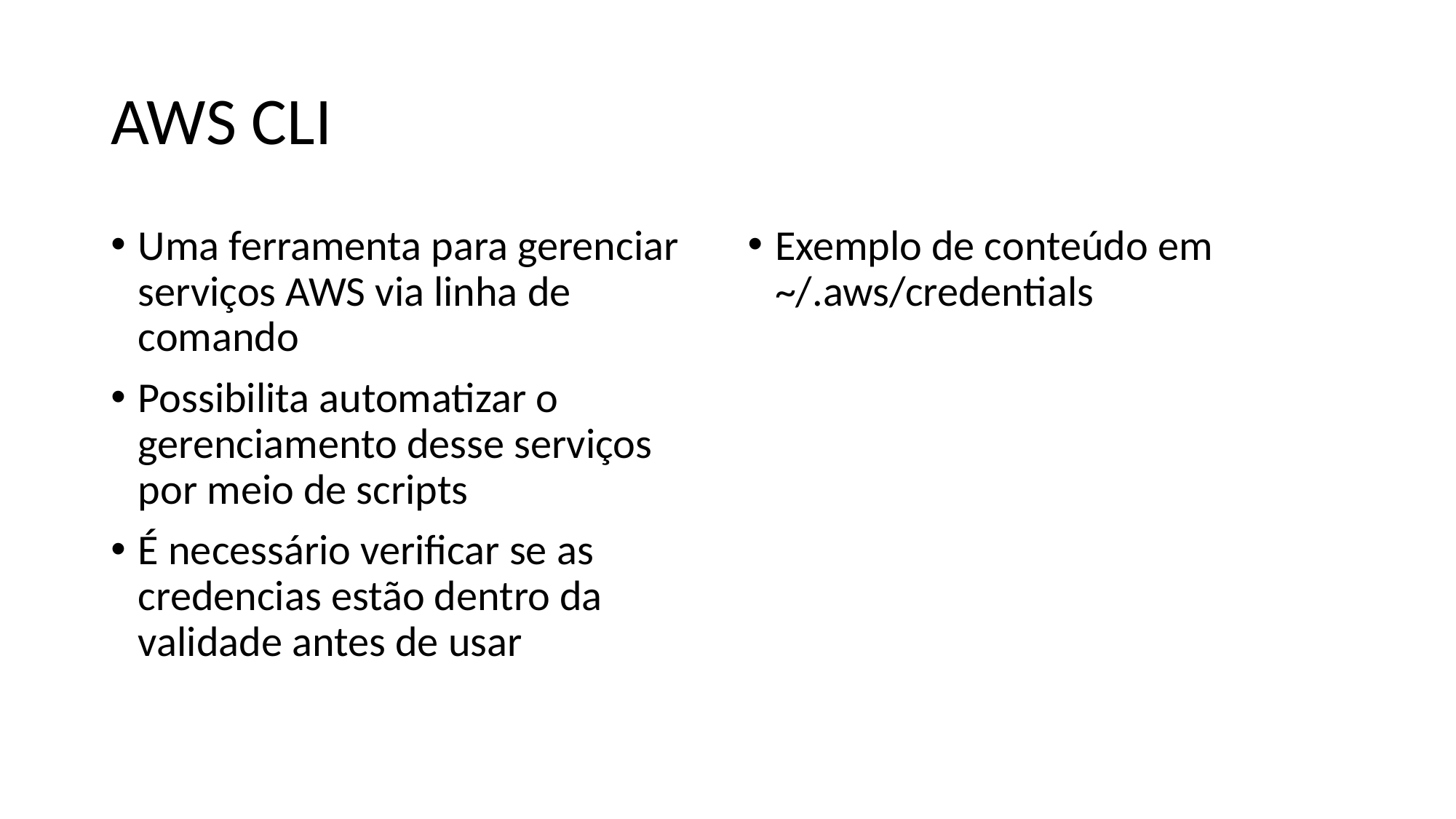

# AWS CLI
Uma ferramenta para gerenciar serviços AWS via linha de comando
Possibilita automatizar o gerenciamento desse serviços por meio de scripts
É necessário verificar se as credencias estão dentro da validade antes de usar
Exemplo de conteúdo em
~/.aws/credentials